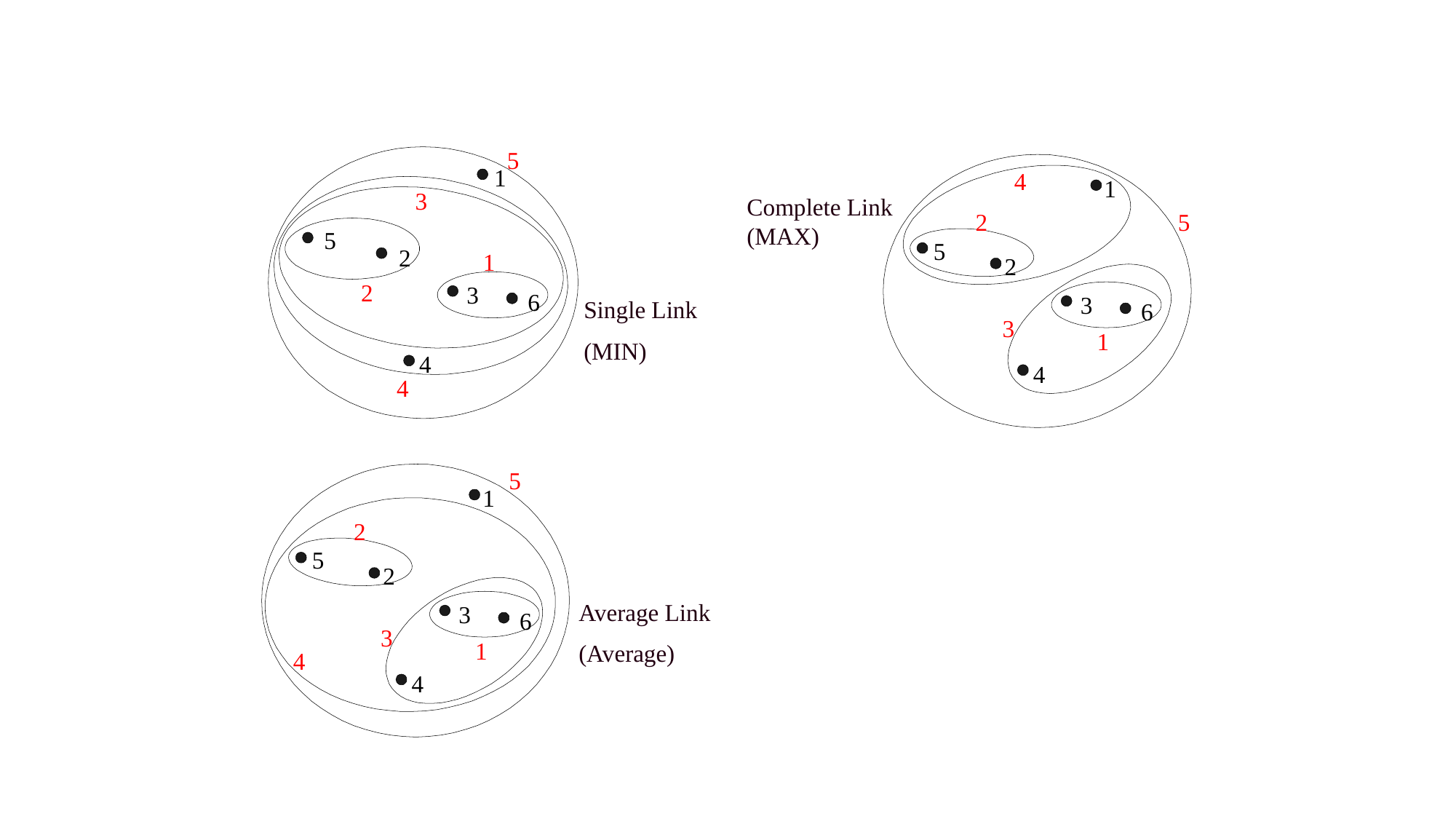

5

5
1

5

2

3

6

4

4
1

5

2

3

6

4

4
3

Complete Link (MAX)
2

2
1

3

1
Single Link
(MIN)

5
1

5

2

3

6

4

4
2

3

1
Average Link
(Average)